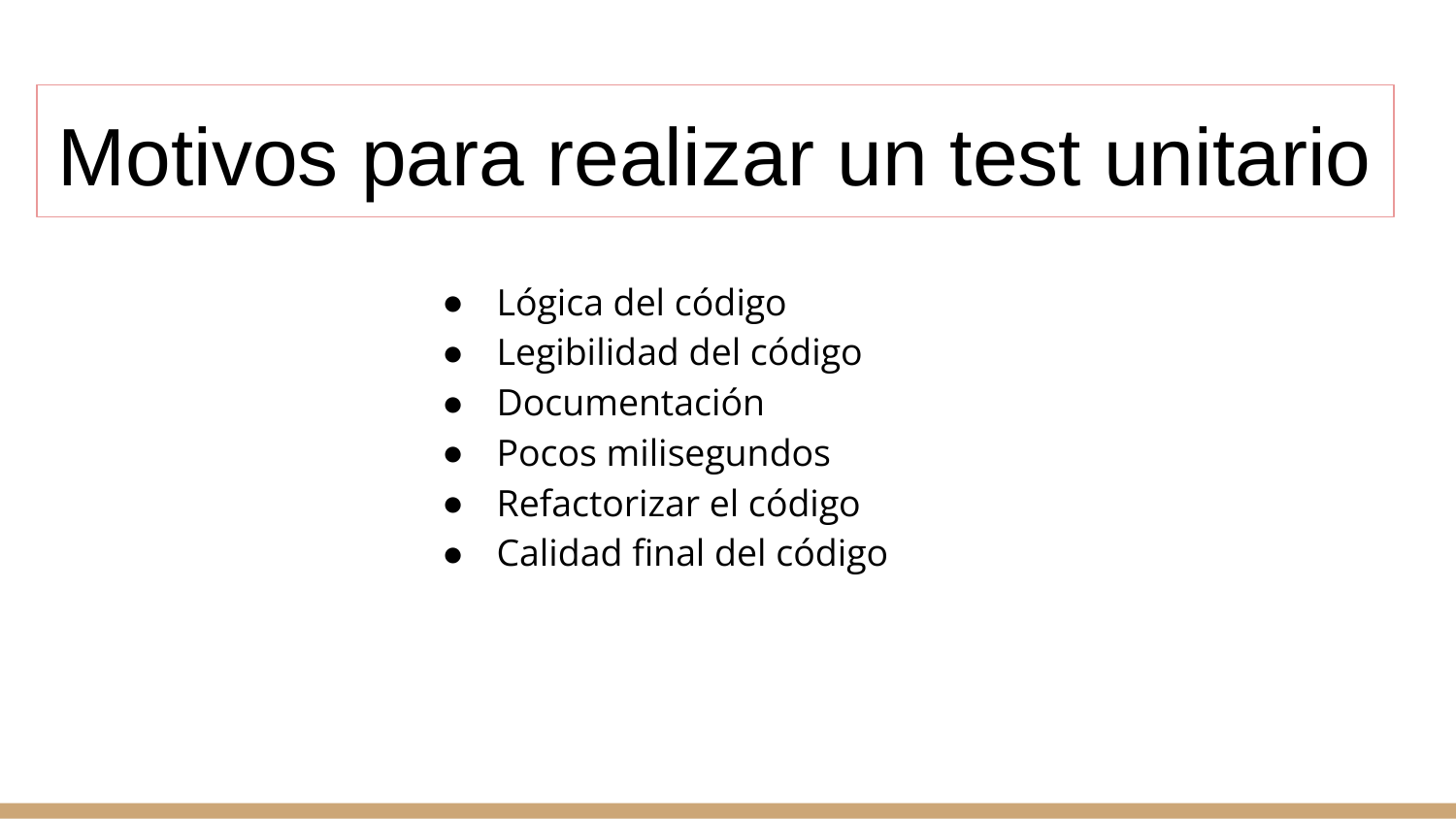

# Motivos para realizar un test unitario
Lógica del código
Legibilidad del código
Documentación
Pocos milisegundos
Refactorizar el código
Calidad final del código